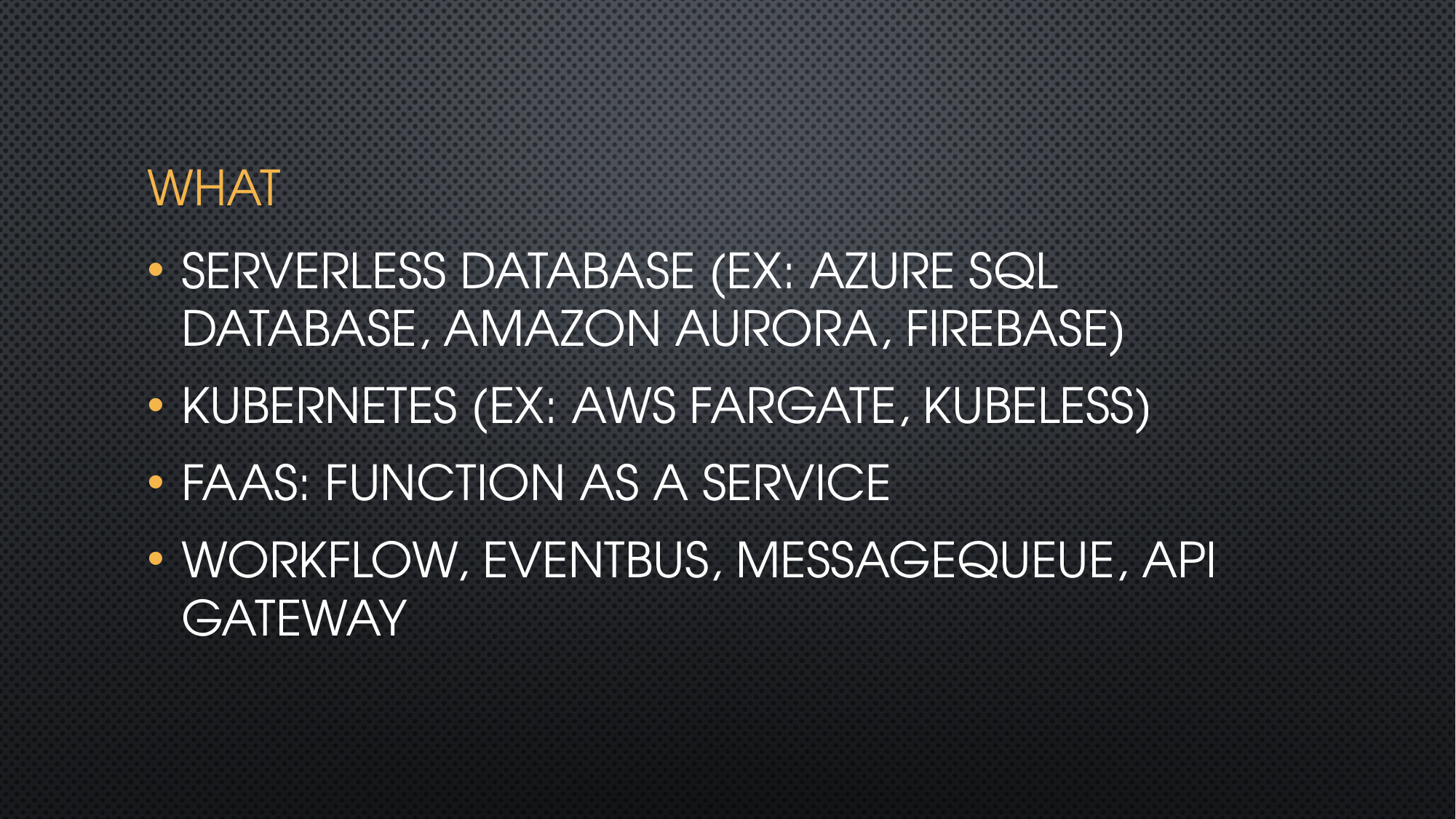

# What
Serverless Database (ex: Azure SQL Database, Amazon Aurora, Firebase)
Kubernetes (ex: AWS Fargate, Kubeless)
FaaS: Function As A Service
Workflow, EventBus, MessageQueue, API Gateway